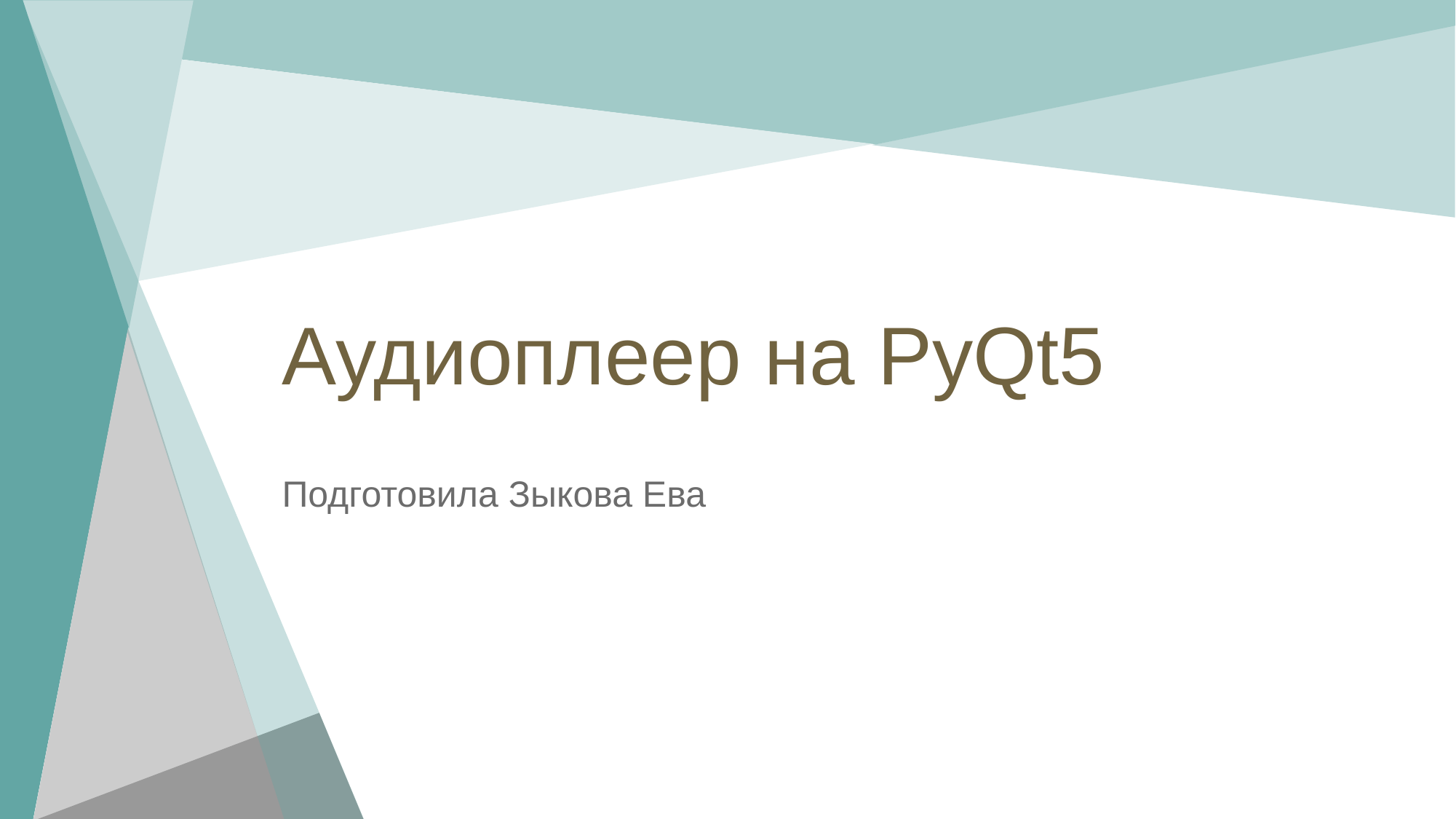

# Аудиоплеер на PyQt5
Подготовила Зыкова Ева